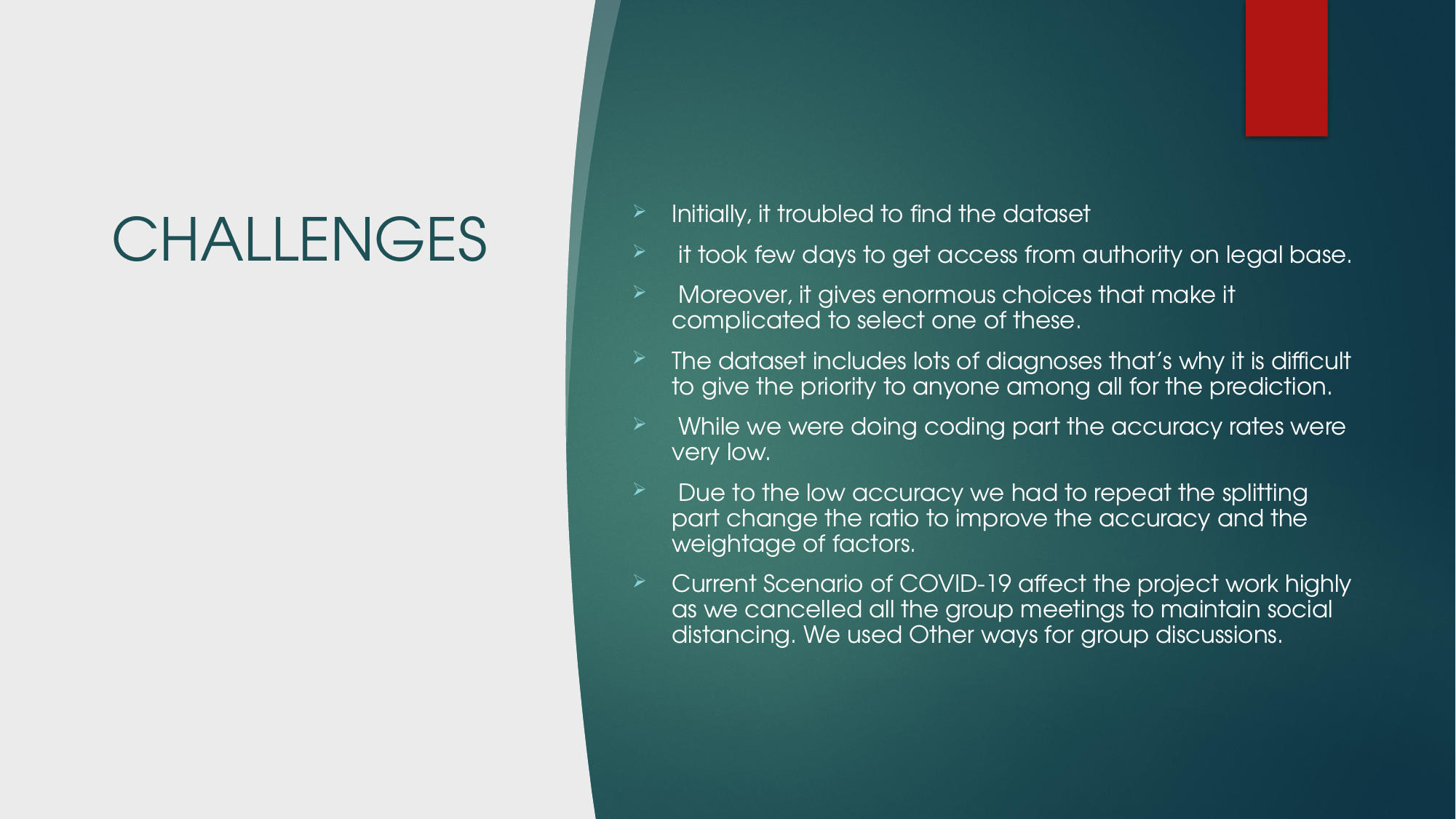

# CHALLENGES
Initially, it troubled to find the dataset
 it took few days to get access from authority on legal base.
 Moreover, it gives enormous choices that make it complicated to select one of these.
The dataset includes lots of diagnoses that’s why it is difficult to give the priority to anyone among all for the prediction.
 While we were doing coding part the accuracy rates were very low.
 Due to the low accuracy we had to repeat the splitting part change the ratio to improve the accuracy and the weightage of factors.
Current Scenario of COVID-19 affect the project work highly as we cancelled all the group meetings to maintain social distancing. We used Other ways for group discussions.